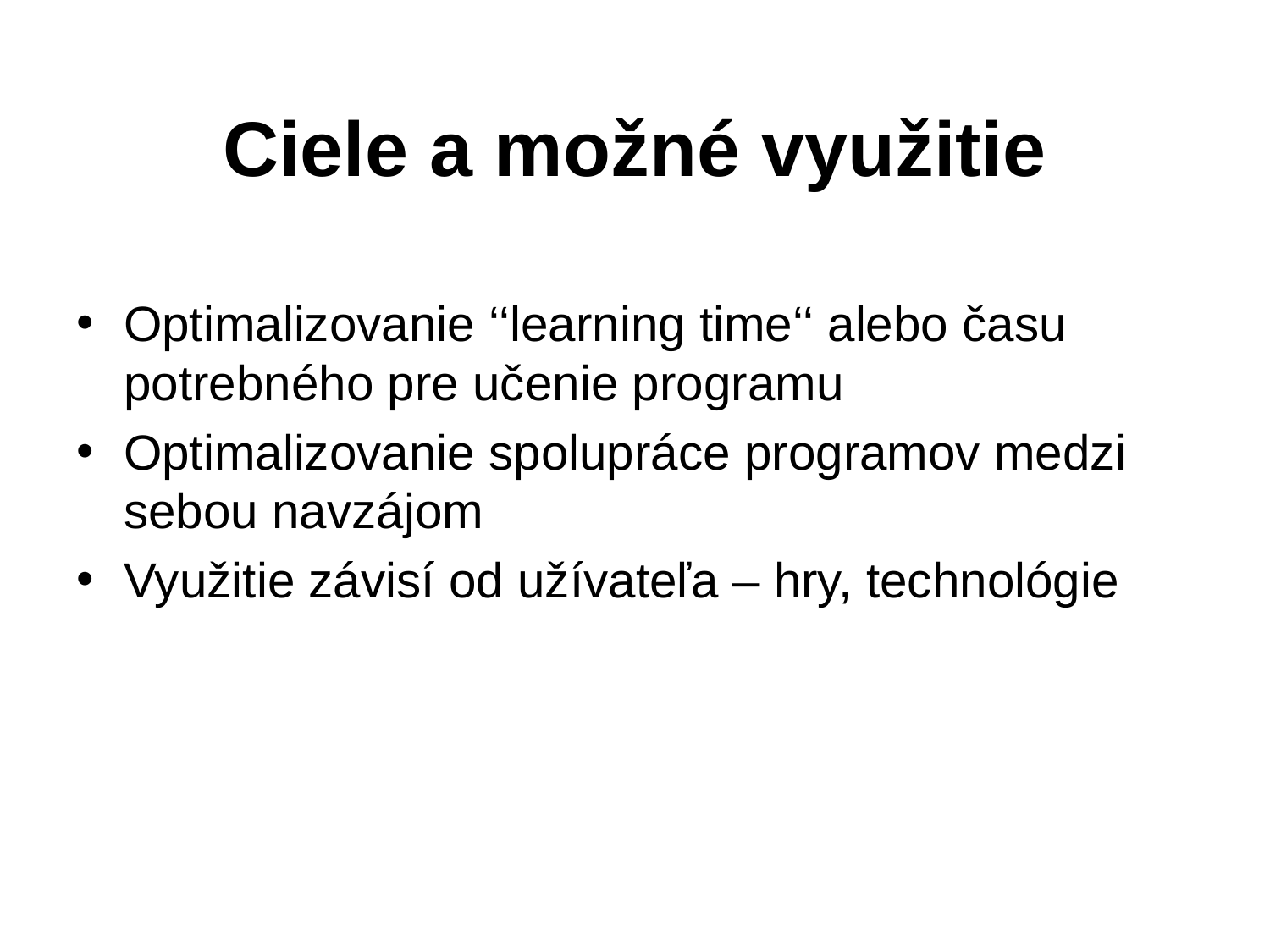

# Ciele a možné využitie
Optimalizovanie ‘‘learning time‘‘ alebo času potrebného pre učenie programu
Optimalizovanie spolupráce programov medzi sebou navzájom
Využitie závisí od užívateľa – hry, technológie